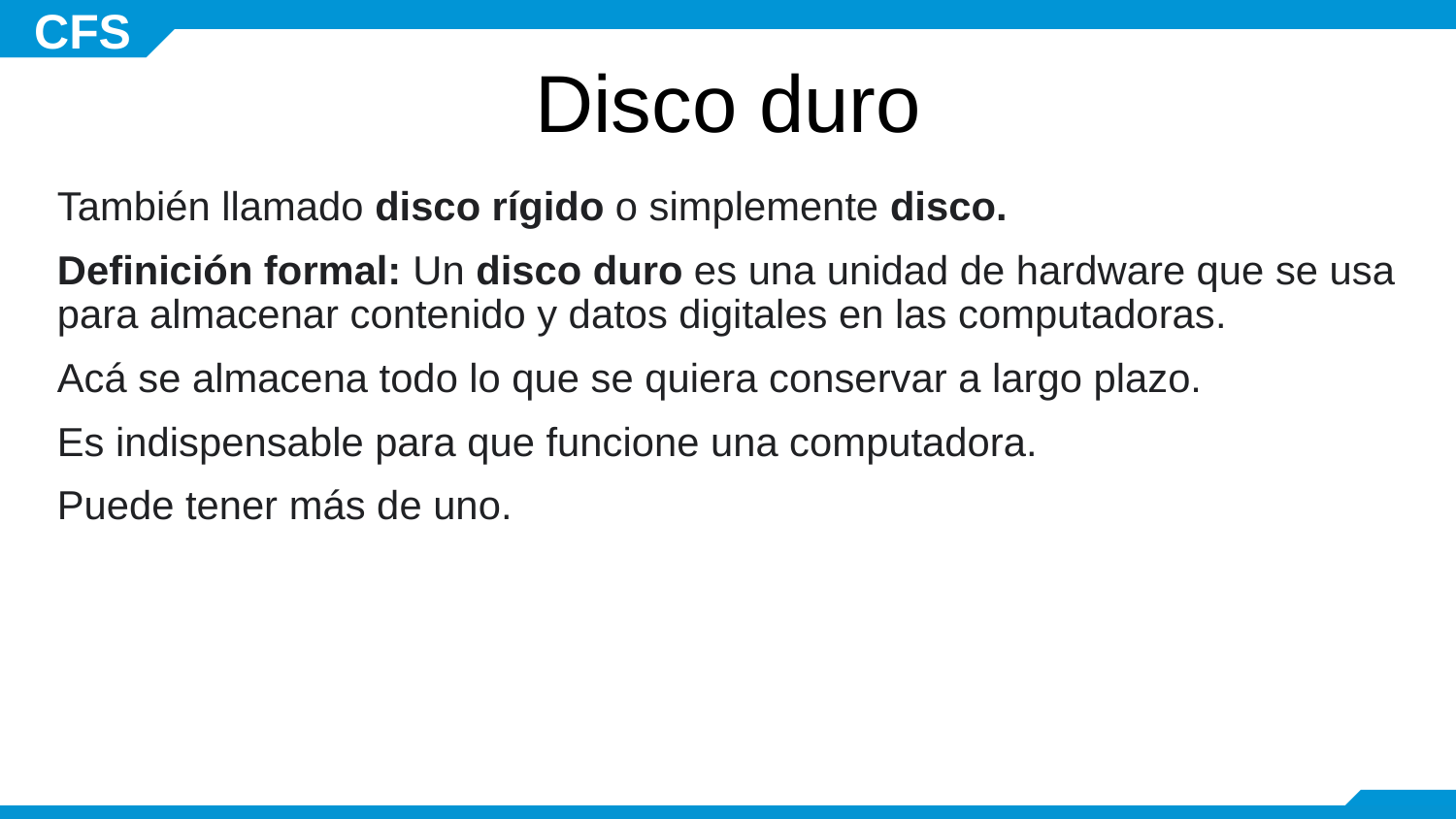

# Disco duro
También llamado disco rígido o simplemente disco.
Definición formal: Un disco duro es una unidad de hardware que se usa para almacenar contenido y datos digitales en las computadoras.
Acá se almacena todo lo que se quiera conservar a largo plazo.
Es indispensable para que funcione una computadora.
Puede tener más de uno.